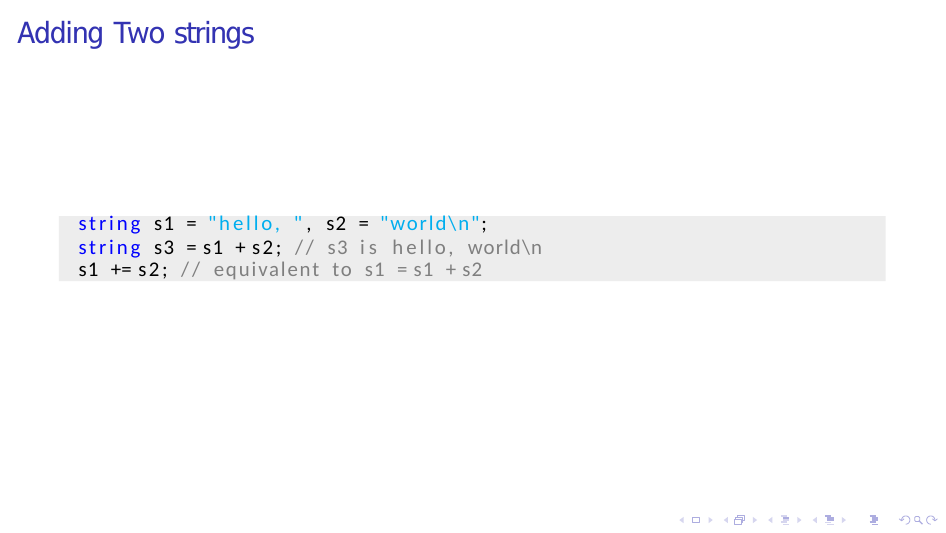

# Adding Two strings
string s1 =  "hello, ", s2 =  "world\n";
string s3 = s1 + s2; // s3 is hello, world\n  s1 += s2; // equivalent to s1 = s1 + s2